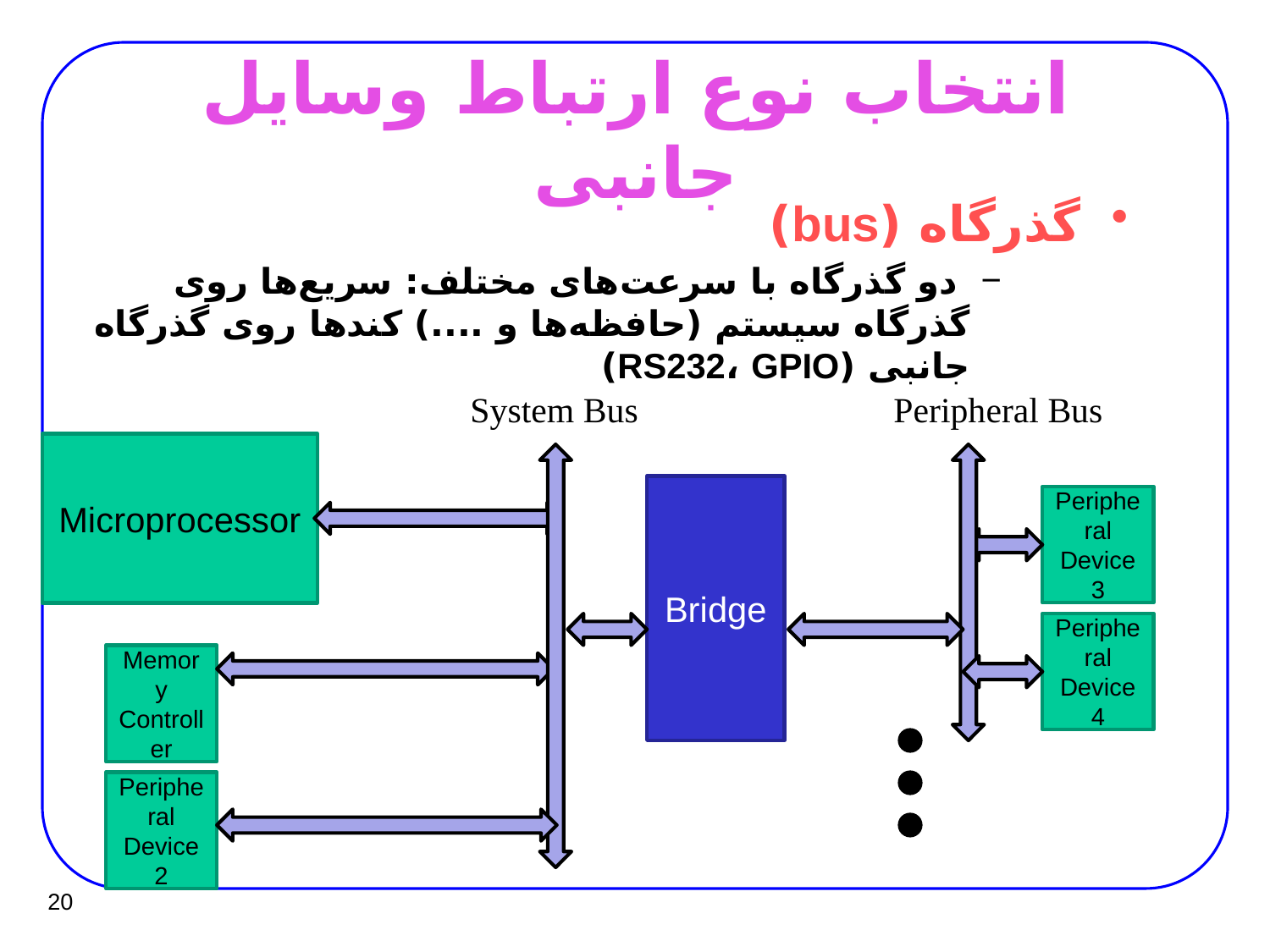

# انتخاب نوع ارتباط وسایل جانبی

گذرگاه (bus)
 دو گذرگاه با سرعت‌های مختلف: سریع‌ها روی گذرگاه سیستم (حافظه‌ها و ....) کندها روی گذرگاه جانبی (RS232، GPIO)
System Bus
Peripheral Bus
Microprocessor
Bridge
Peripheral Device 3

Peripheral Device 4

Memory Controller

Peripheral Device 2

20